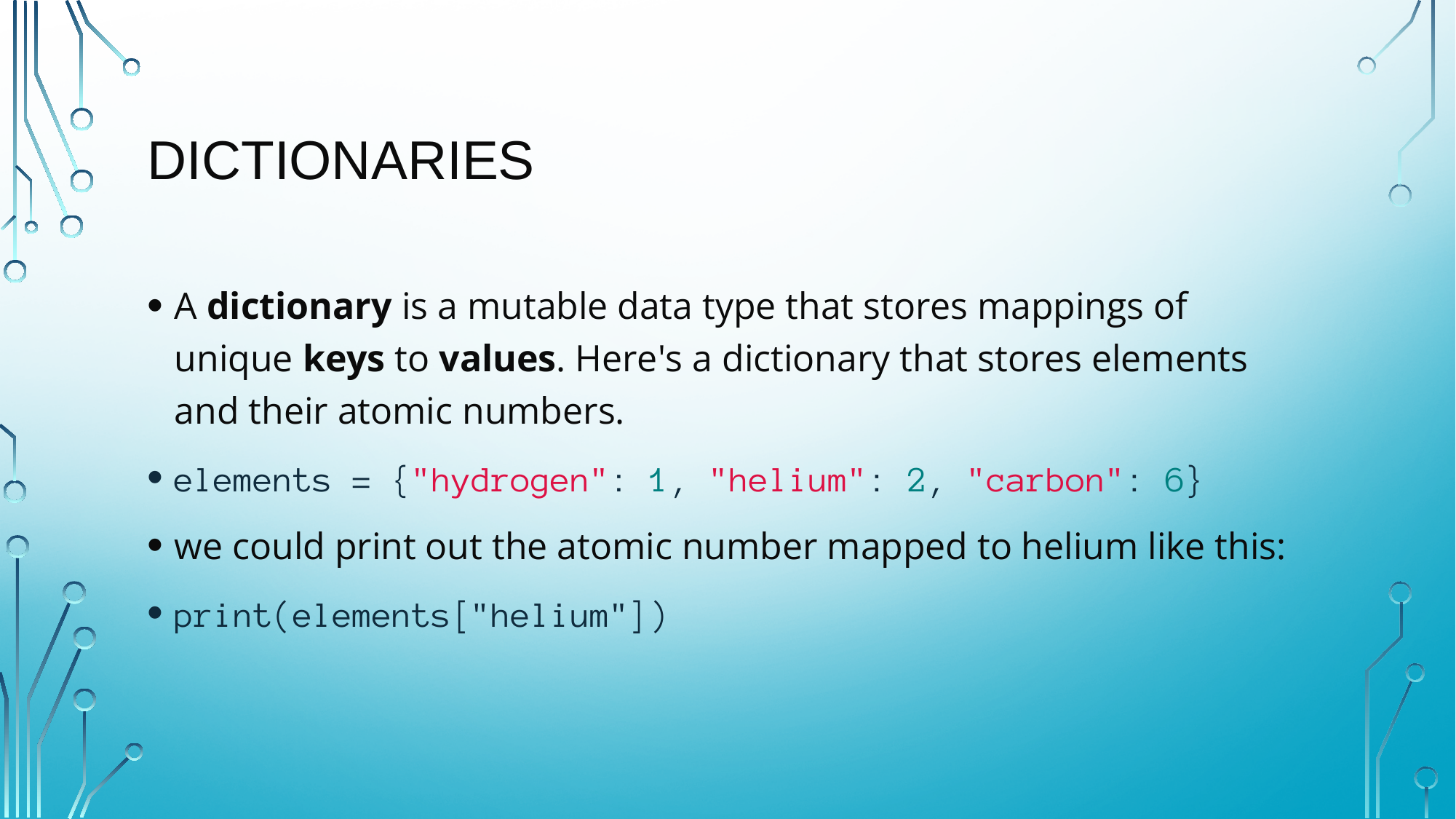

# Dictionaries
A dictionary is a mutable data type that stores mappings of unique keys to values. Here's a dictionary that stores elements and their atomic numbers.
elements = {"hydrogen": 1, "helium": 2, "carbon": 6}
we could print out the atomic number mapped to helium like this:
print(elements["helium"])